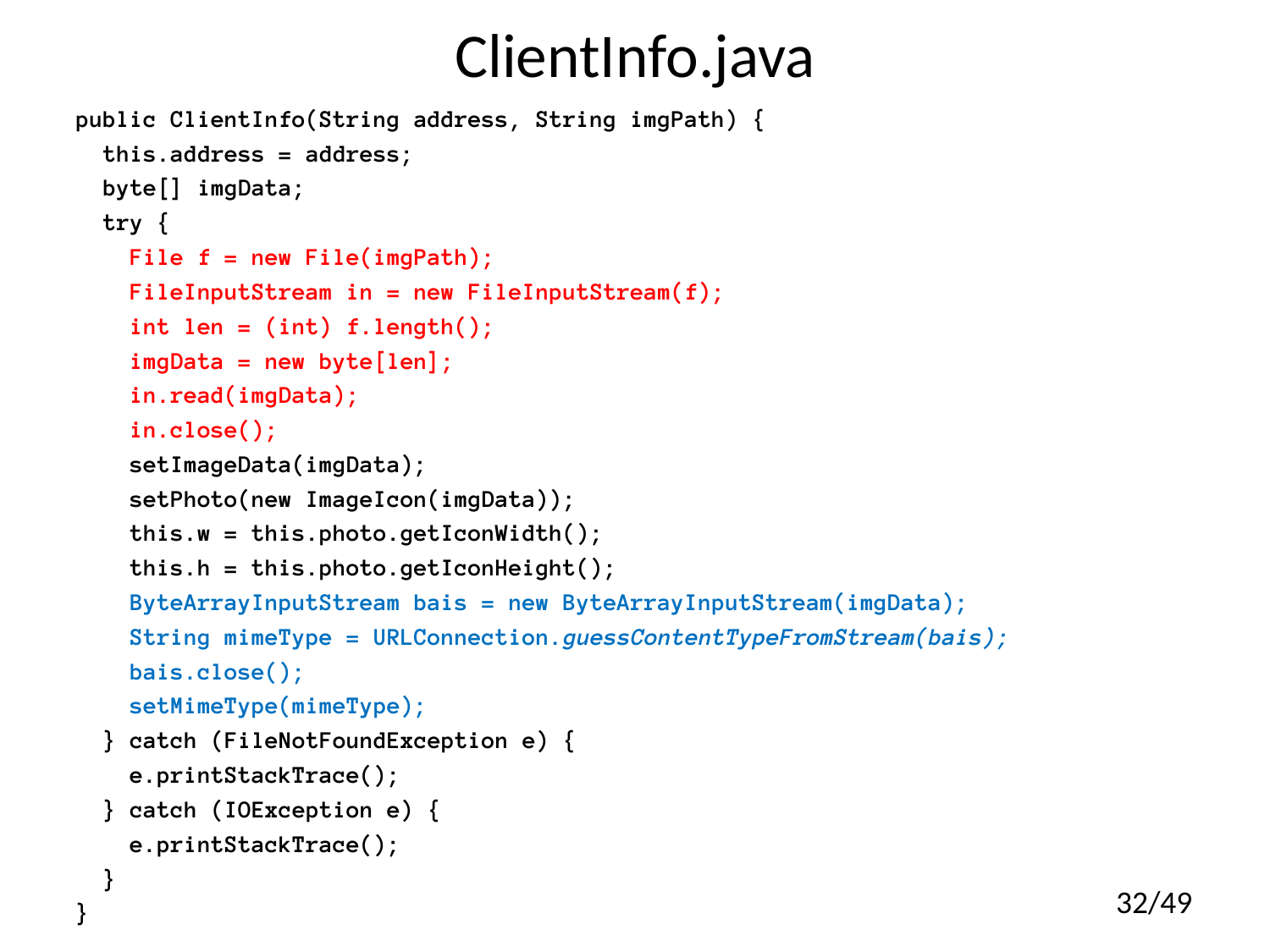

# ClientInfo.java
public ClientInfo(String address, String imgPath) {
  this.address = address;
  byte[] imgData;
  try {
    File f = new File(imgPath);
    FileInputStream in = new FileInputStream(f);
    int len = (int) f.length();
    imgData = new byte[len];
    in.read(imgData);
    in.close();
    setImageData(imgData);
    setPhoto(new ImageIcon(imgData));
    this.w = this.photo.getIconWidth();
    this.h = this.photo.getIconHeight();
    ByteArrayInputStream bais = new ByteArrayInputStream(imgData);
    String mimeType = URLConnection.guessContentTypeFromStream(bais);
    bais.close();
    setMimeType(mimeType);
  } catch (FileNotFoundException e) {
    e.printStackTrace();
  } catch (IOException e) {
    e.printStackTrace();
  }
}